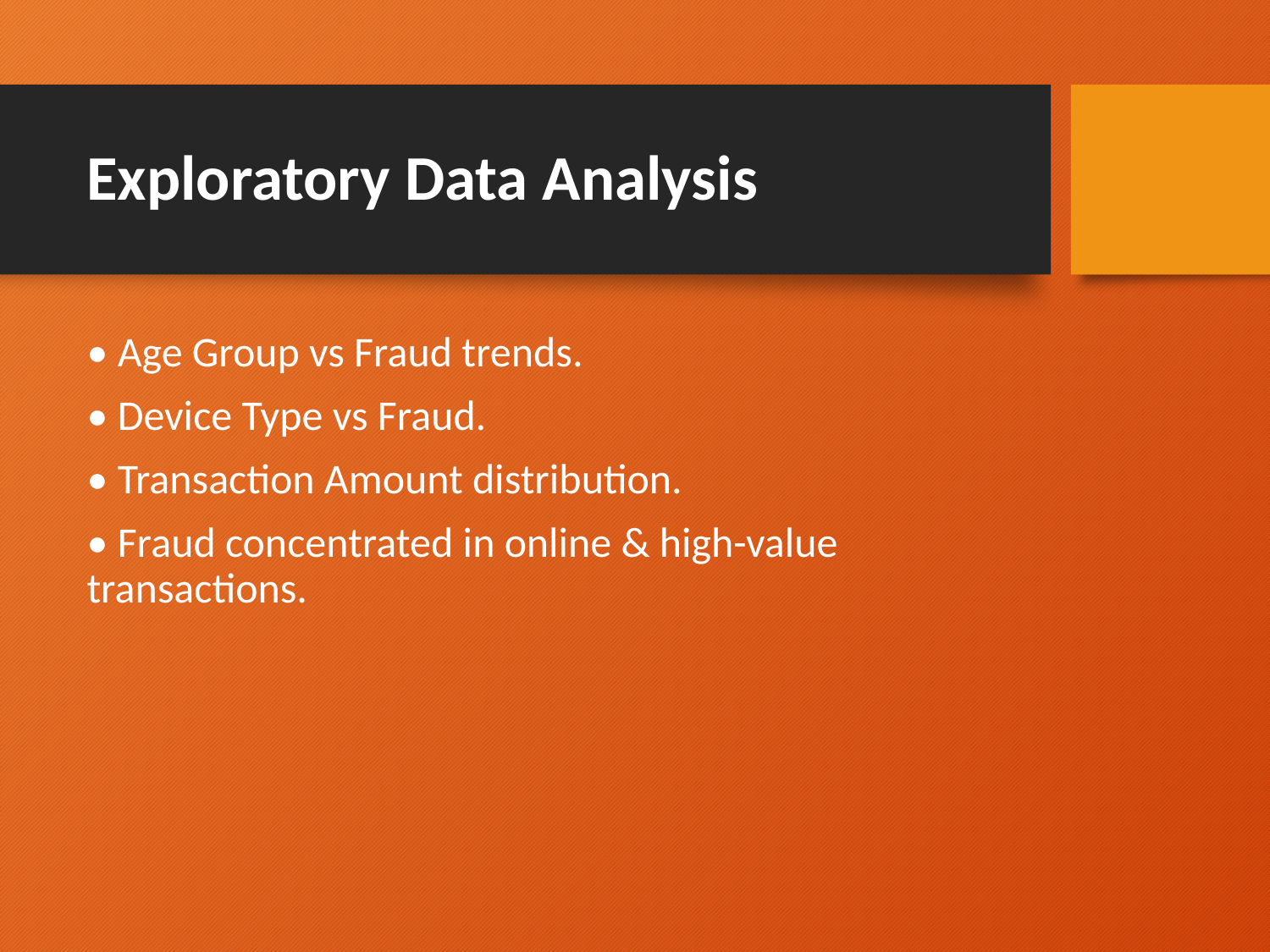

# Exploratory Data Analysis
• Age Group vs Fraud trends.
• Device Type vs Fraud.
• Transaction Amount distribution.
• Fraud concentrated in online & high-value transactions.